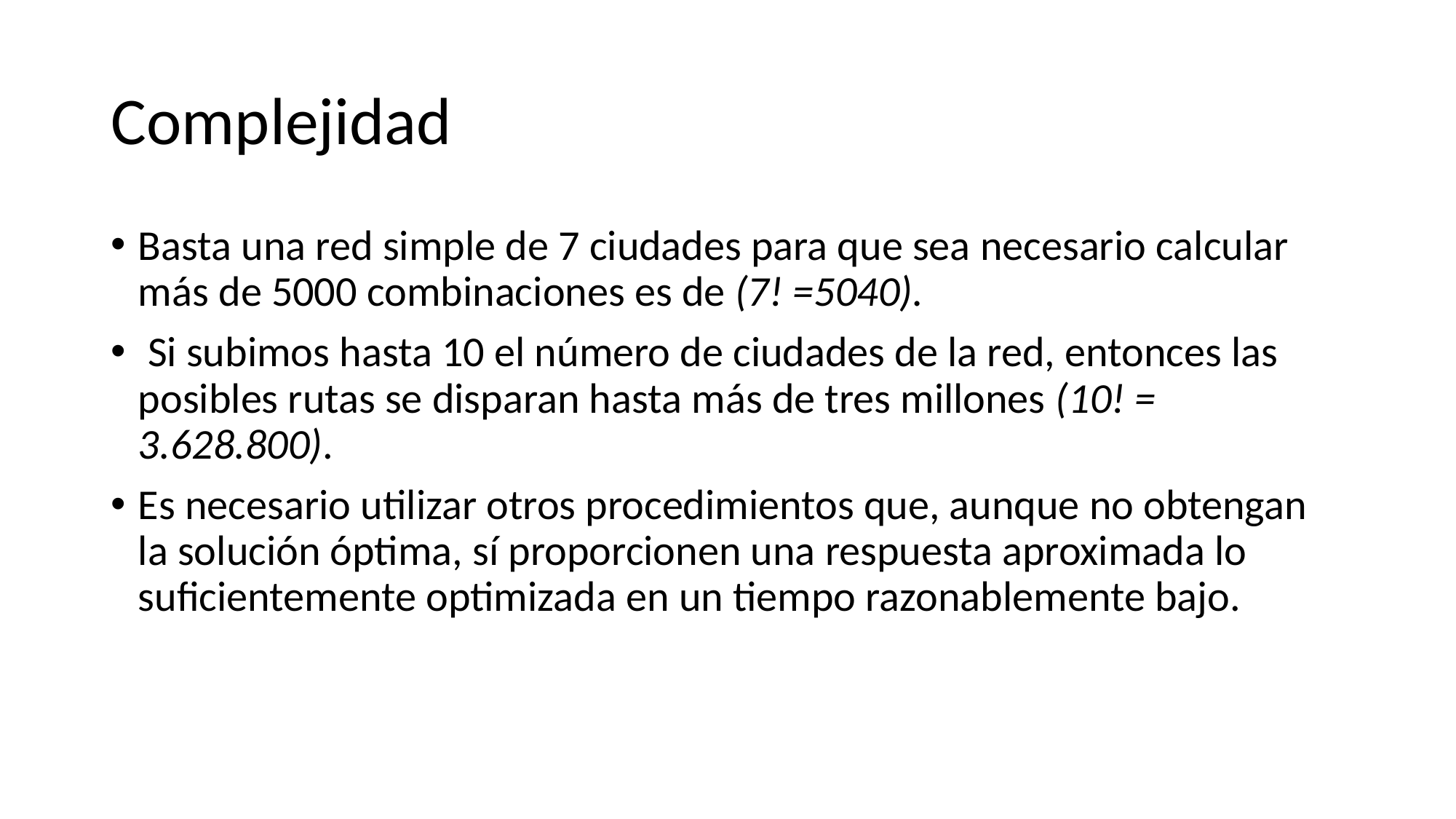

# Complejidad
Basta una red simple de 7 ciudades para que sea necesario calcular más de 5000 combinaciones es de (7! =5040).
 Si subimos hasta 10 el número de ciudades de la red, entonces las posibles rutas se disparan hasta más de tres millones (10! = 3.628.800).
Es necesario utilizar otros procedimientos que, aunque no obtengan la solución óptima, sí proporcionen una respuesta aproximada lo suficientemente optimizada en un tiempo razonablemente bajo.